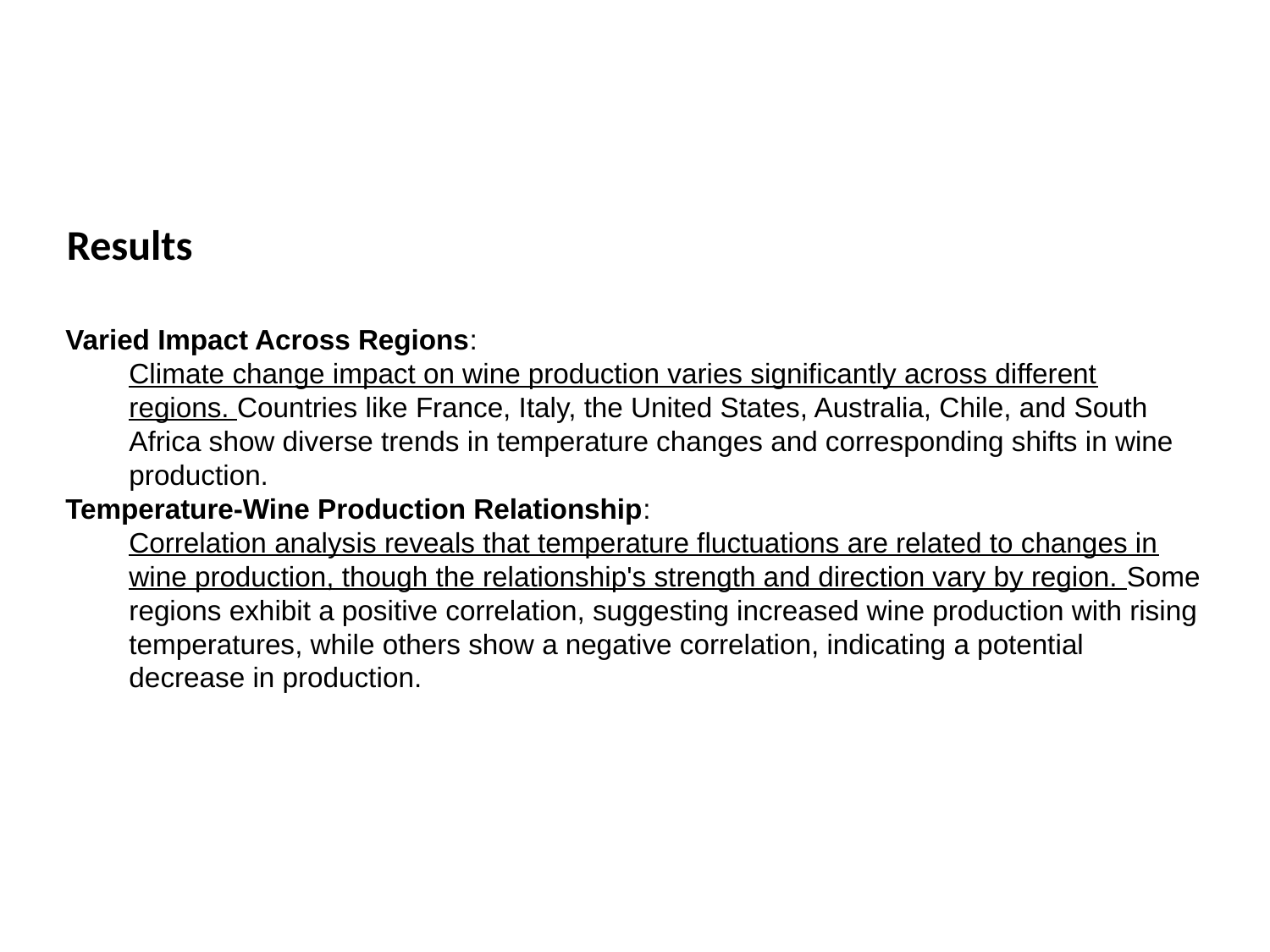

Results
Varied Impact Across Regions:
Climate change impact on wine production varies significantly across different regions. Countries like France, Italy, the United States, Australia, Chile, and South Africa show diverse trends in temperature changes and corresponding shifts in wine production.
Temperature-Wine Production Relationship:
Correlation analysis reveals that temperature fluctuations are related to changes in wine production, though the relationship's strength and direction vary by region. Some regions exhibit a positive correlation, suggesting increased wine production with rising temperatures, while others show a negative correlation, indicating a potential decrease in production.